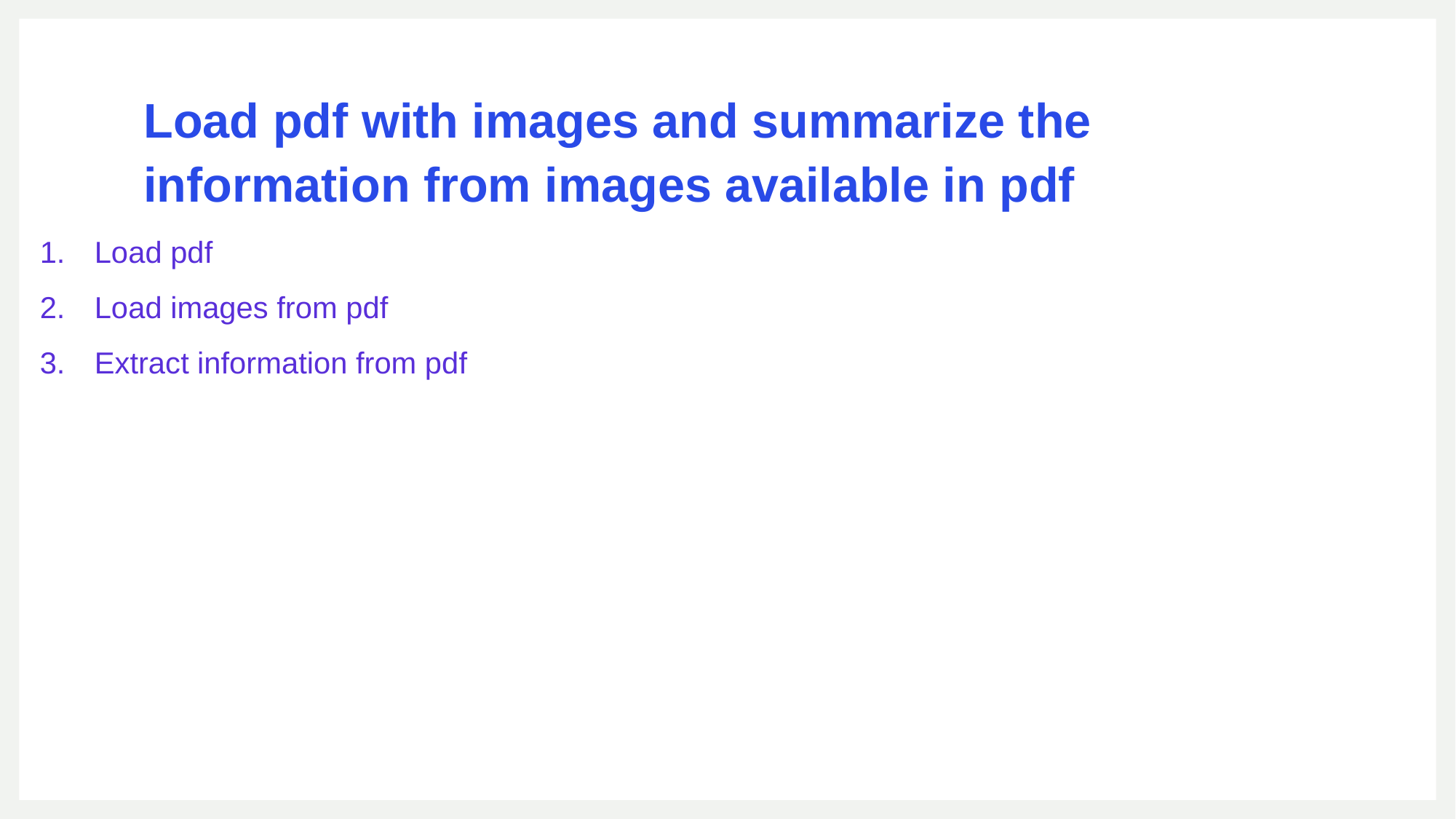

# Load pdf with images and summarize the information from images available in pdf
Load pdf
Load images from pdf
Extract information from pdf